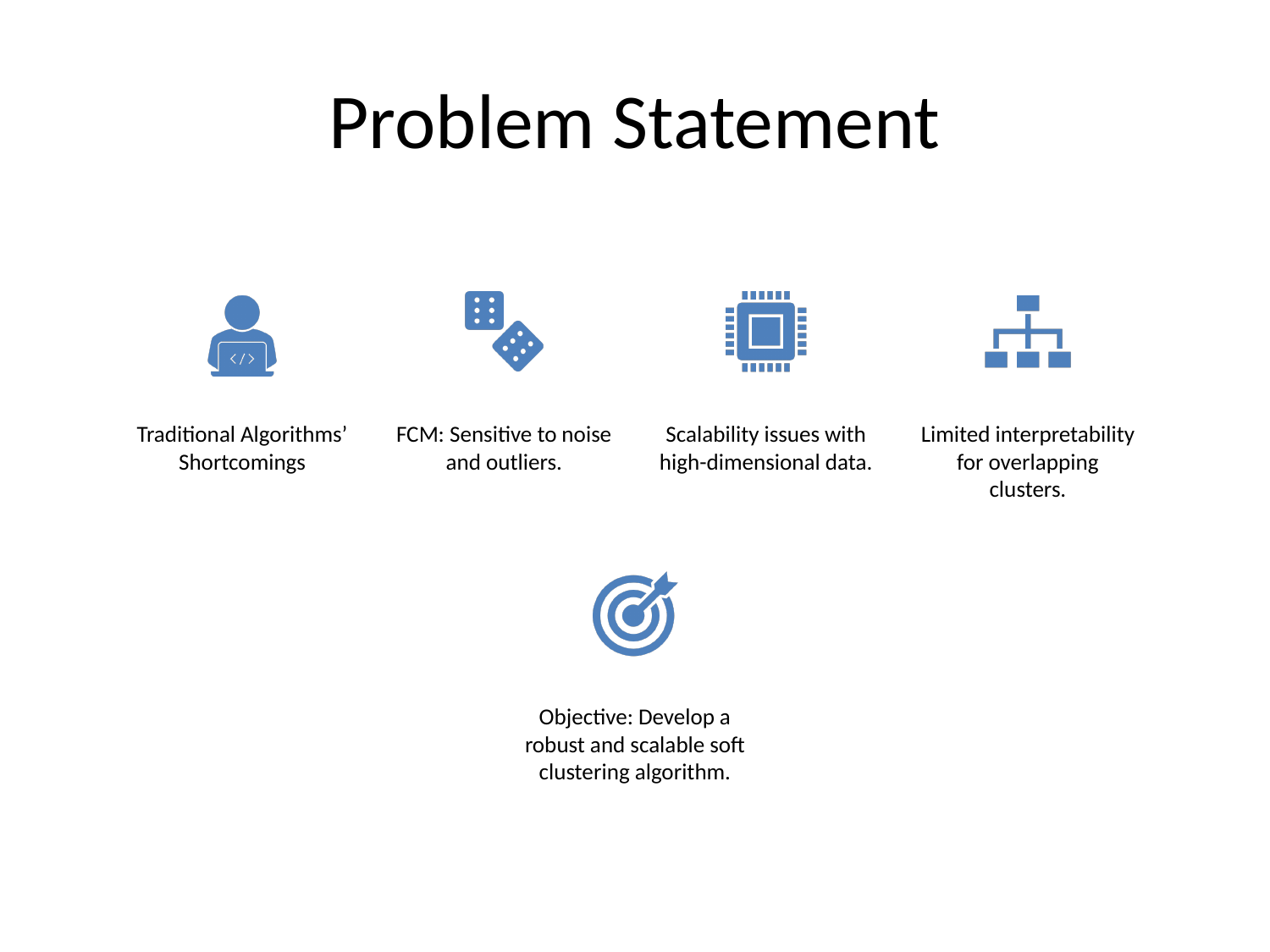

# Problem Statement
Traditional Algorithms’ Shortcomings
FCM: Sensitive to noise and outliers.
Scalability issues with high-dimensional data.
Limited interpretability for overlapping clusters.
Objective: Develop a robust and scalable soft clustering algorithm.